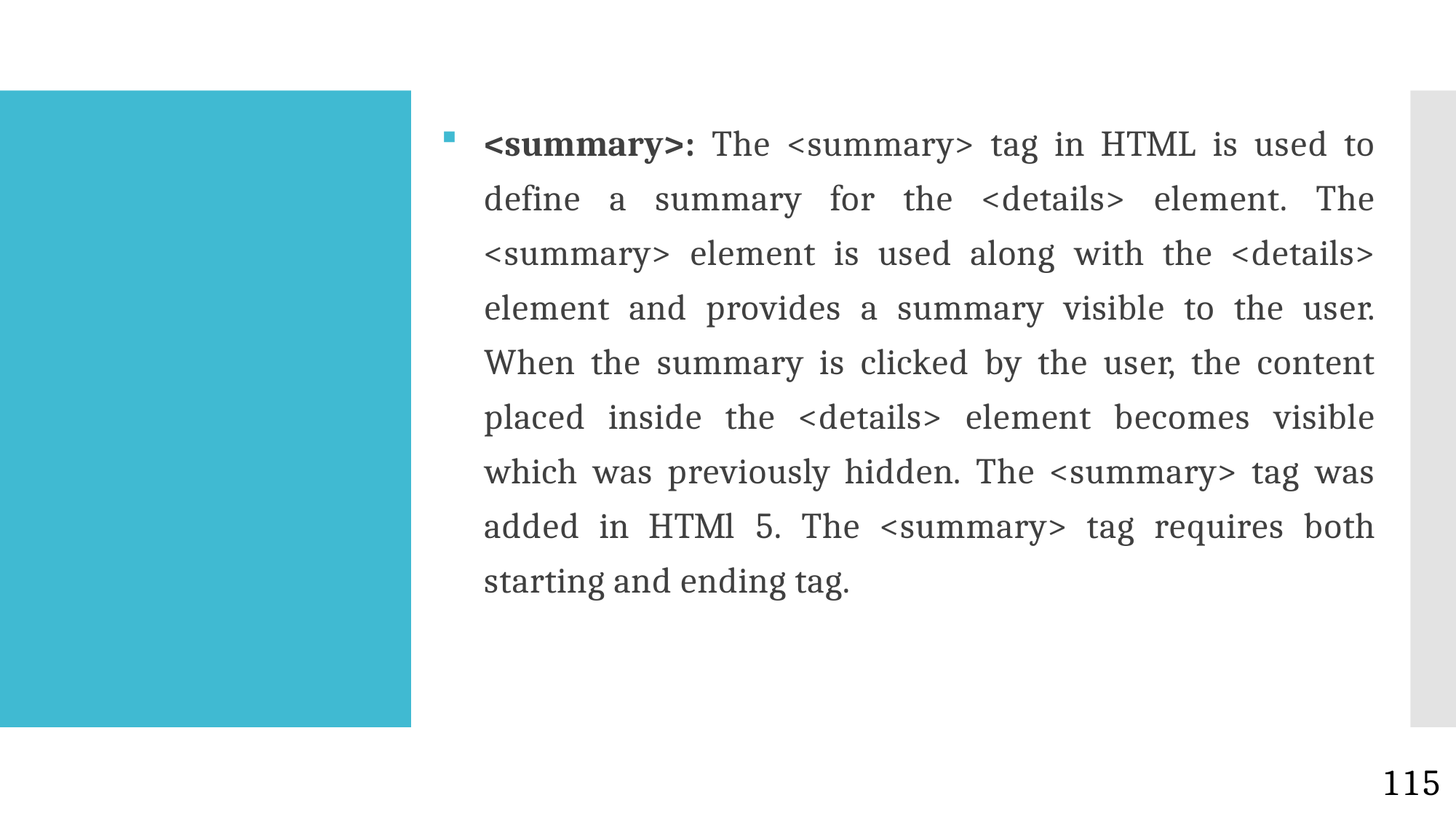

<summary>: The <summary> tag in HTML is used to define a summary for the <details> element. The <summary> element is used along with the <details> element and provides a summary visible to the user. When the summary is clicked by the user, the content placed inside the <details> element becomes visible which was previously hidden. The <summary> tag was added in HTMl 5. The <summary> tag requires both starting and ending tag.

#
115